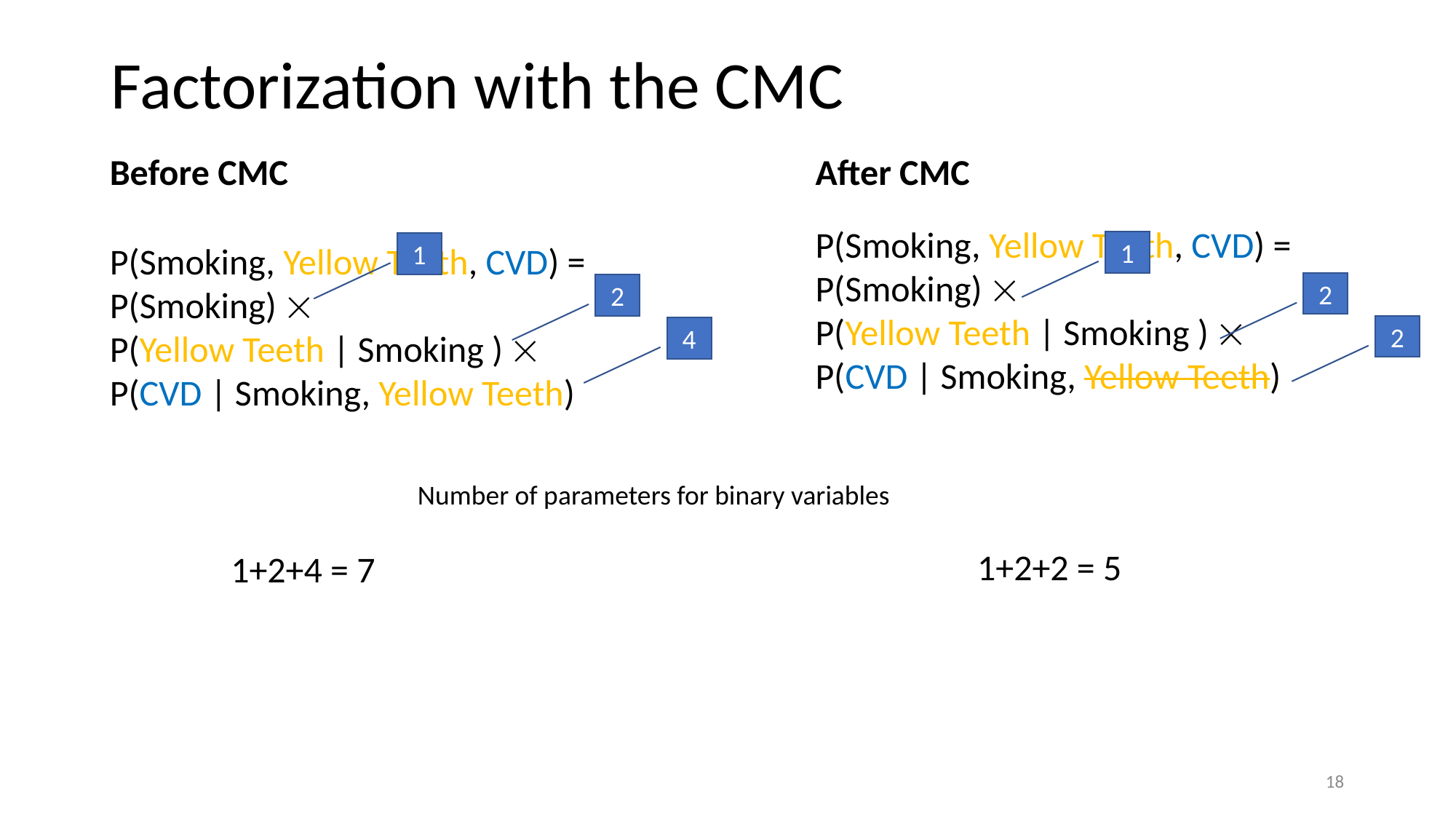

# Factorization with the CMC
Before CMC
After CMC
P(Smoking, Yellow Teeth, CVD) =
P(Smoking) ×
P(Yellow Teeth | Smoking ) ×
P(CVD | Smoking, Yellow Teeth)

1
P(Smoking, Yellow Teeth, CVD) =
P(Smoking) ×
P(Yellow Teeth | Smoking ) ×
P(CVD | Smoking, Yellow Teeth)

1
2
2
2
4
Number of parameters for binary variables
1+2+2 = 5
1+2+4 = 7
18